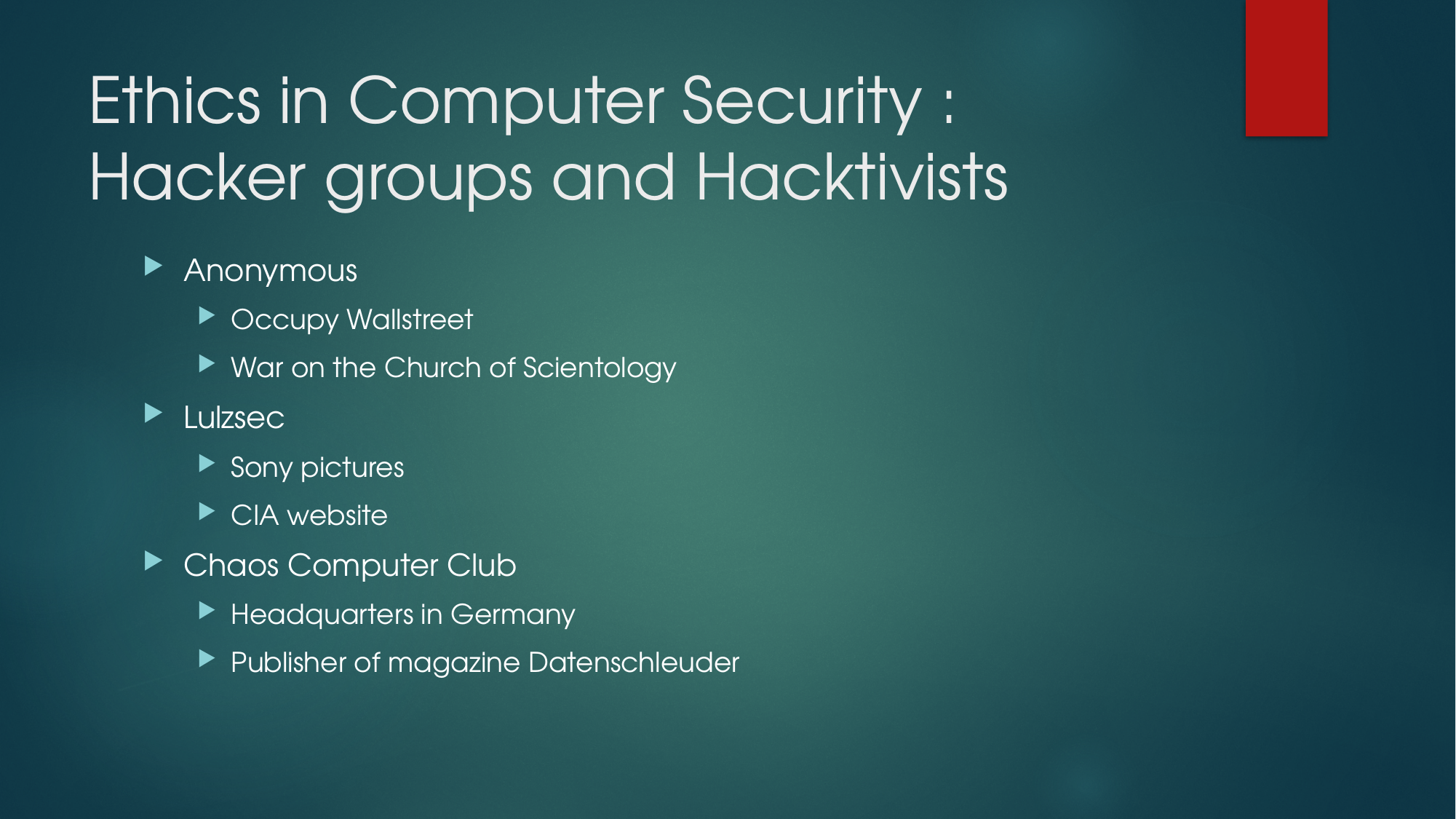

# Ethics in Computer Security : Hacker groups and Hacktivists
Anonymous
Occupy Wallstreet
War on the Church of Scientology
Lulzsec
Sony pictures
CIA website
Chaos Computer Club
Headquarters in Germany
Publisher of magazine Datenschleuder